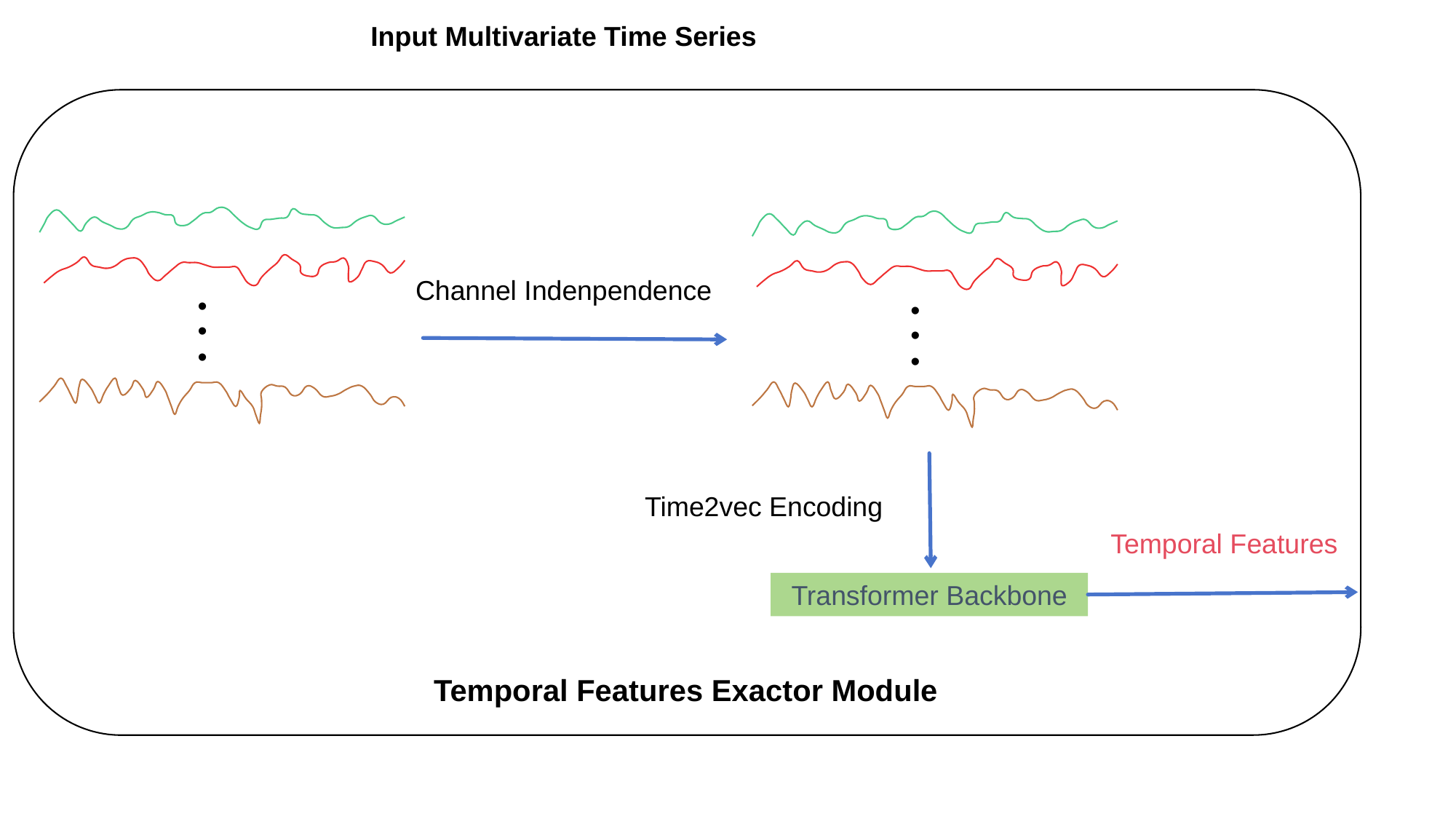

Input Multivariate Time Series

Channel Indenpendence
•
•
•
•
•
•

Time2vec Encoding

Temporal Features
Transformer Backbone
Temporal Features Exactor Module